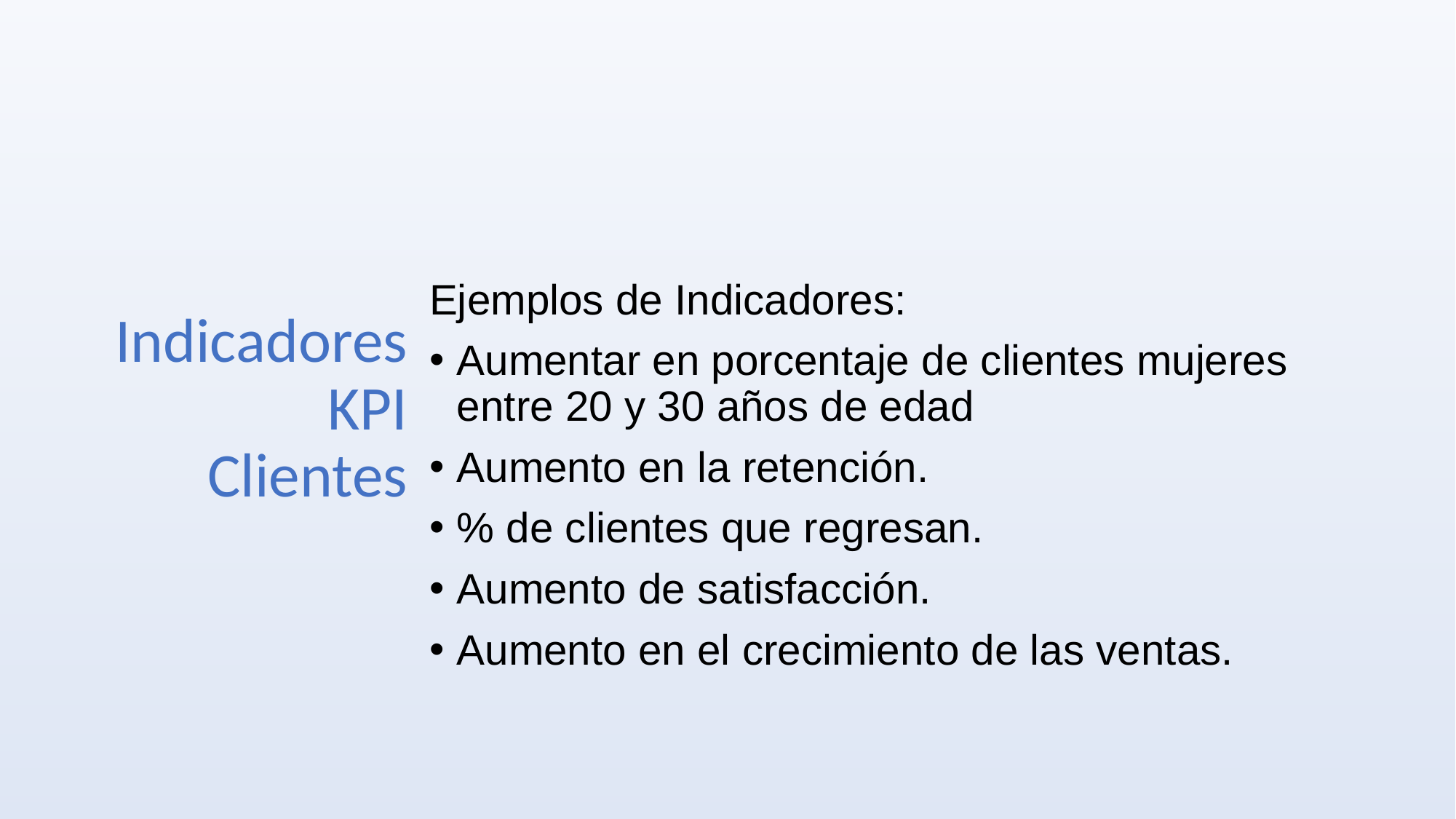

Ejemplos de Indicadores:
Aumentar en porcentaje de clientes mujeres entre 20 y 30 años de edad
Aumento en la retención.
% de clientes que regresan.
Aumento de satisfacción.
Aumento en el crecimiento de las ventas.

# Indicadores KPI Clientes